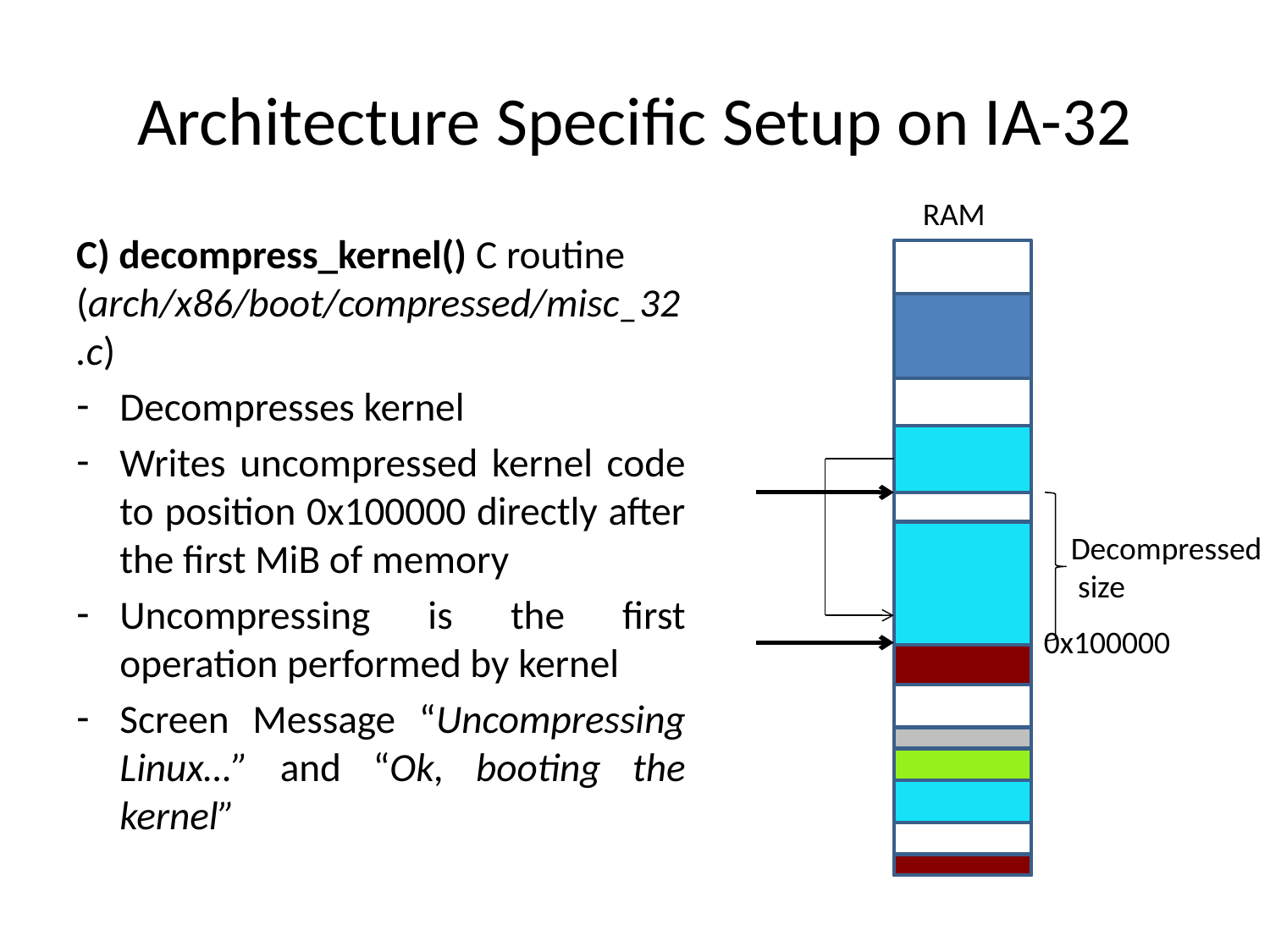

# Architecture Specific Setup on IA-32
RAM
C) decompress_kernel() C routine (arch/x86/boot/compressed/misc_32.c)
Decompresses kernel
Writes uncompressed kernel code to position 0x100000 directly after the first MiB of memory
Uncompressing is the first operation performed by kernel
Screen Message “Uncompressing Linux…” and “Ok, booting the kernel”

Decompressed
 size
0x100000